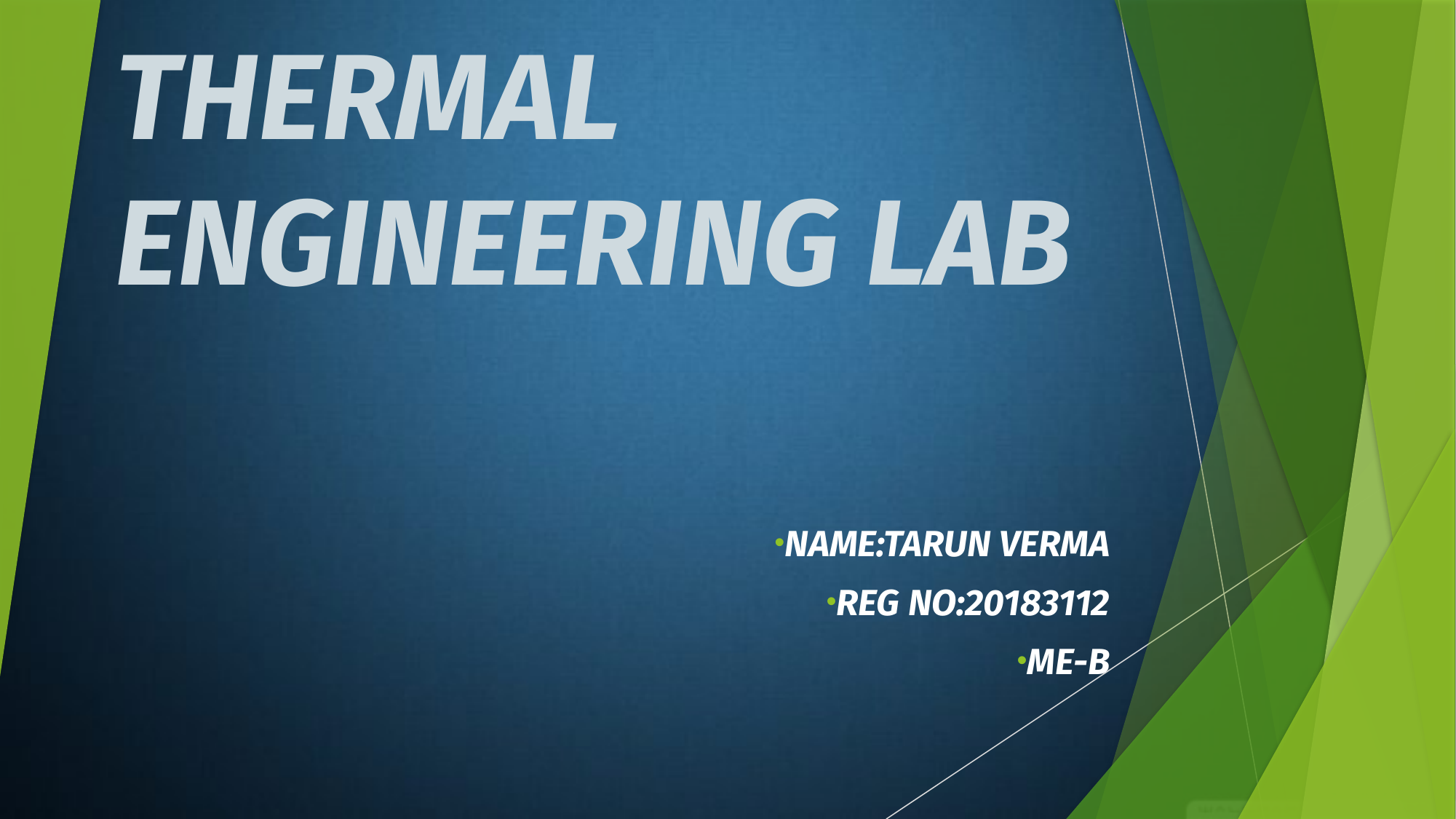

# THERMAL ENGINEERING LAB
NAME:TARUN VERMA
REG NO:20183112
ME-B